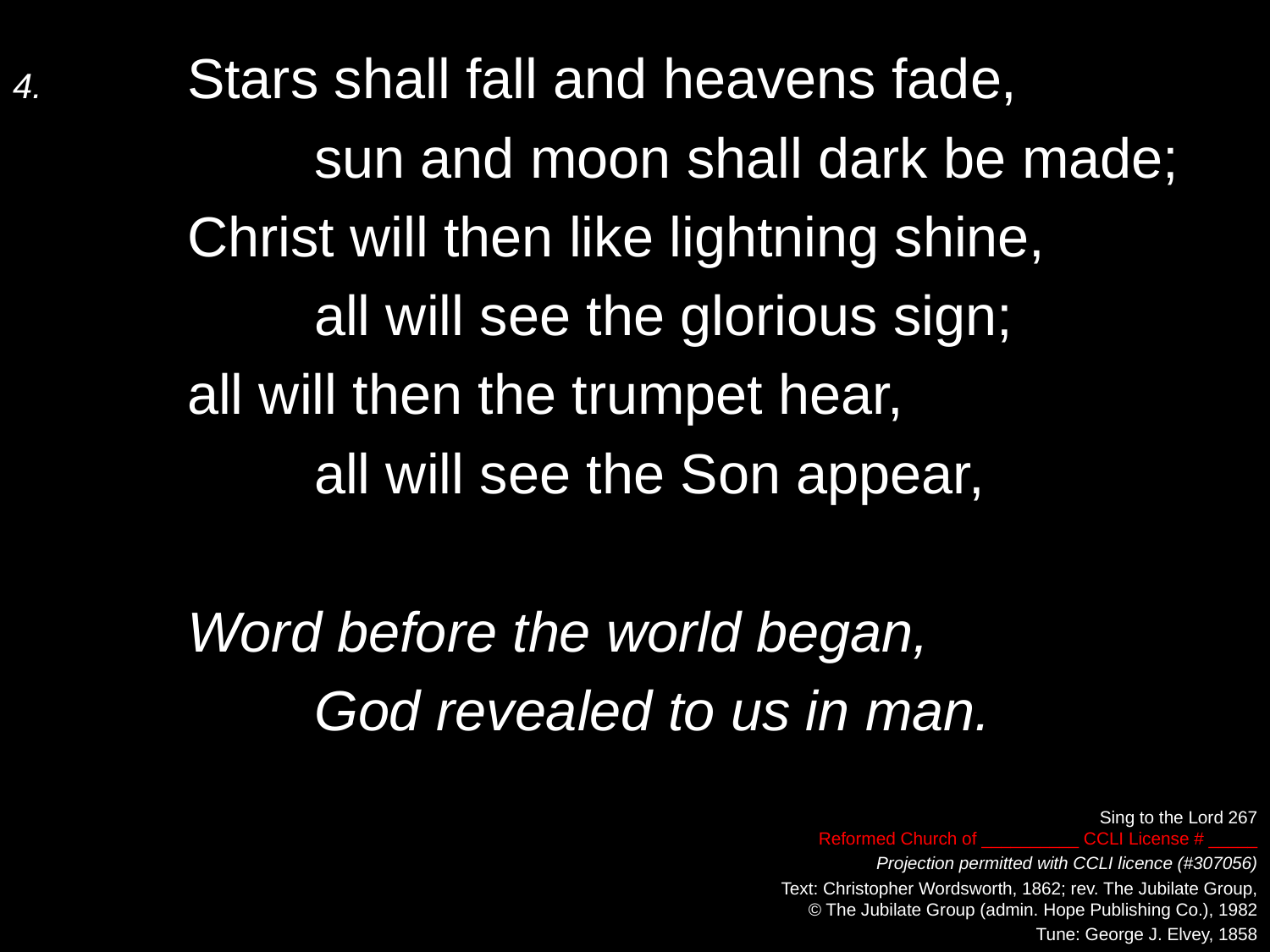

4.	Stars shall fall and heavens fade,
		sun and moon shall dark be made;
	Christ will then like lightning shine,
		all will see the glorious sign;
	all will then the trumpet hear,
		all will see the Son appear,

	Word before the world began,
		God revealed to us in man.
Sing to the Lord 267
Reformed Church of __________ CCLI License # _____
Projection permitted with CCLI licence (#307056)
Text: Christopher Wordsworth, 1862; rev. The Jubilate Group,
© The Jubilate Group (admin. Hope Publishing Co.), 1982
Tune: George J. Elvey, 1858